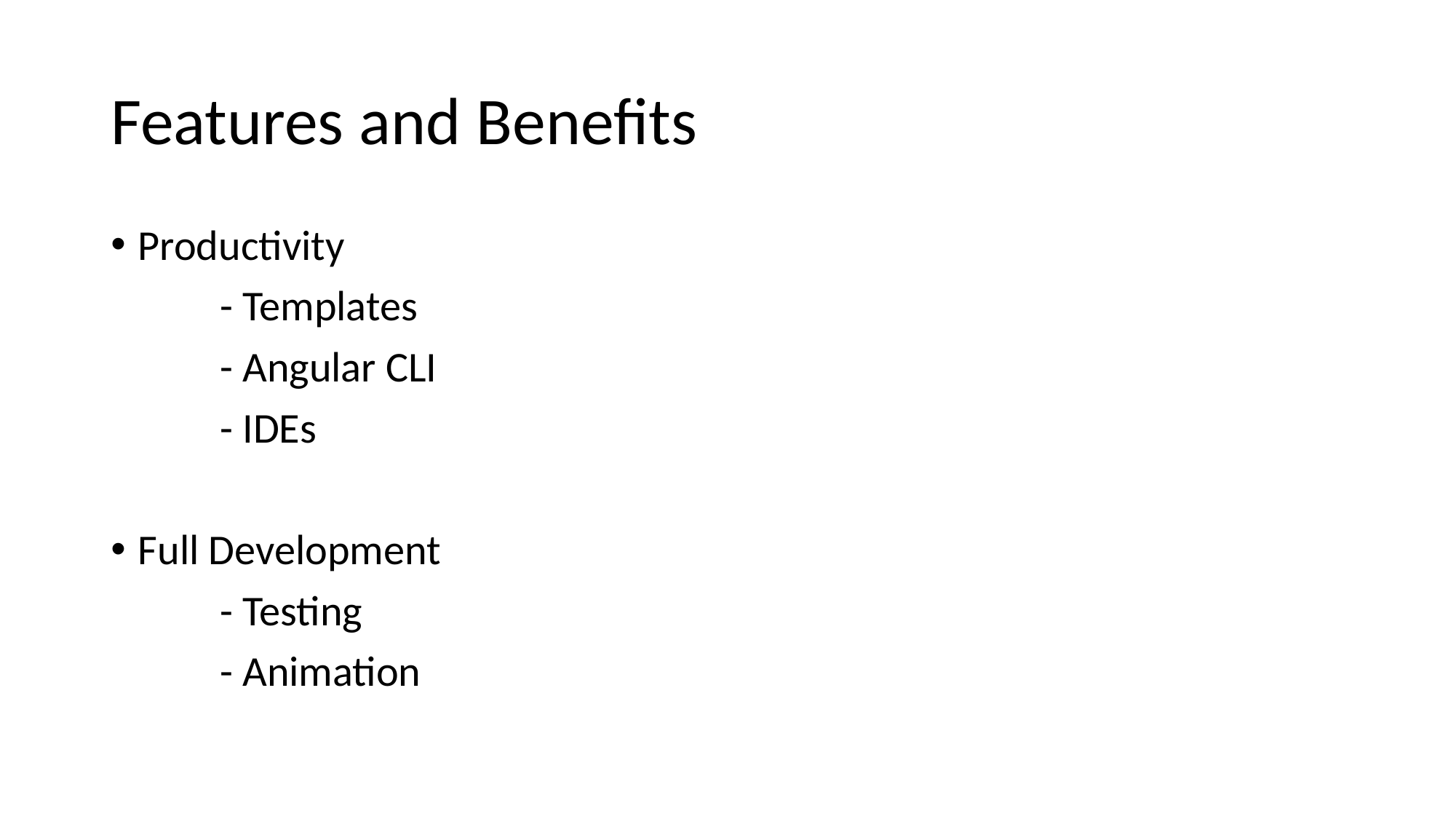

# Features and Benefits
Productivity
 	- Templates
	- Angular CLI
	- IDEs

Full Development
 	- Testing
	- Animation